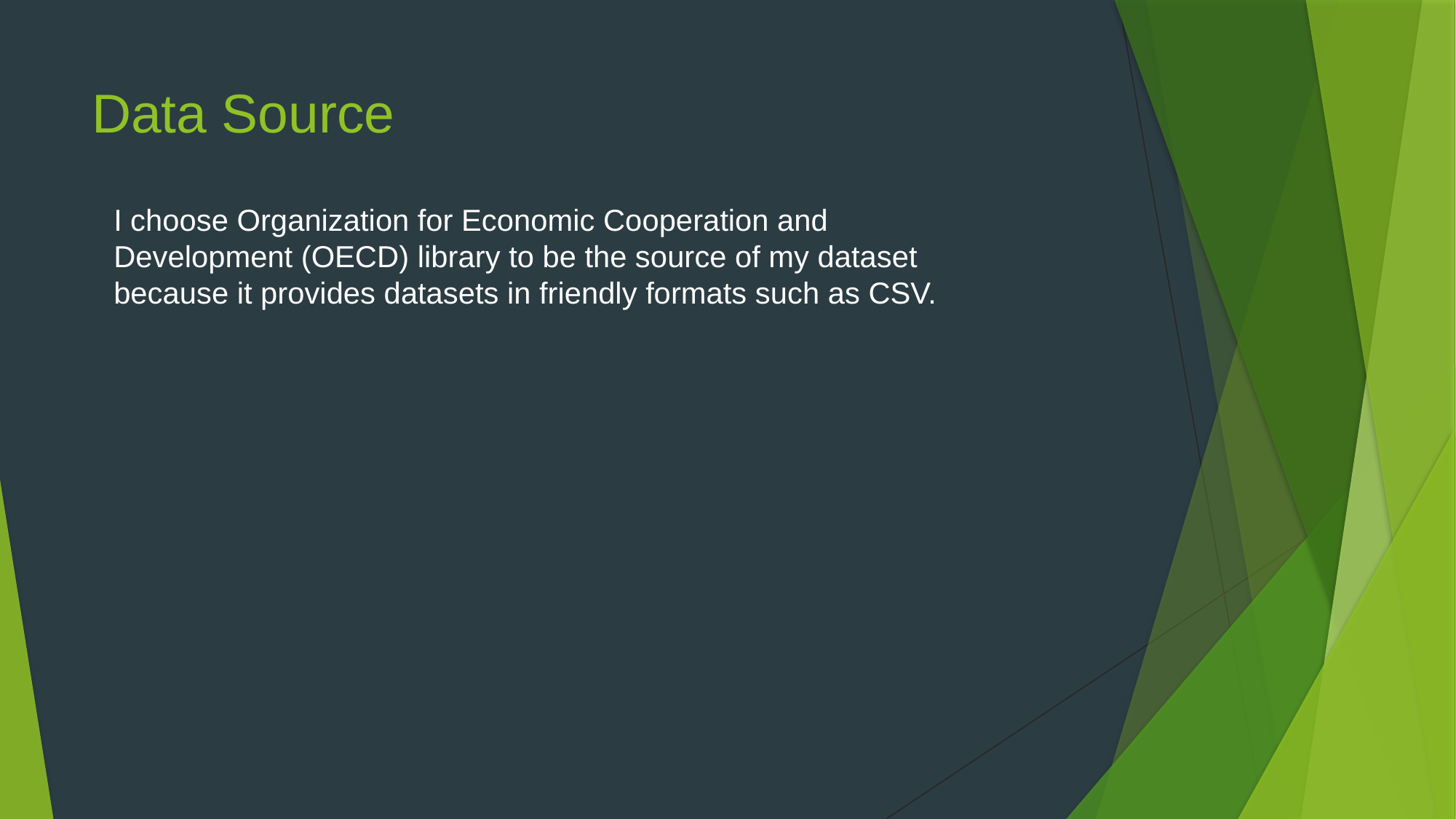

# Data Source
I choose Organization for Economic Cooperation and Development (OECD) library to be the source of my dataset because it provides datasets in friendly formats such as CSV.